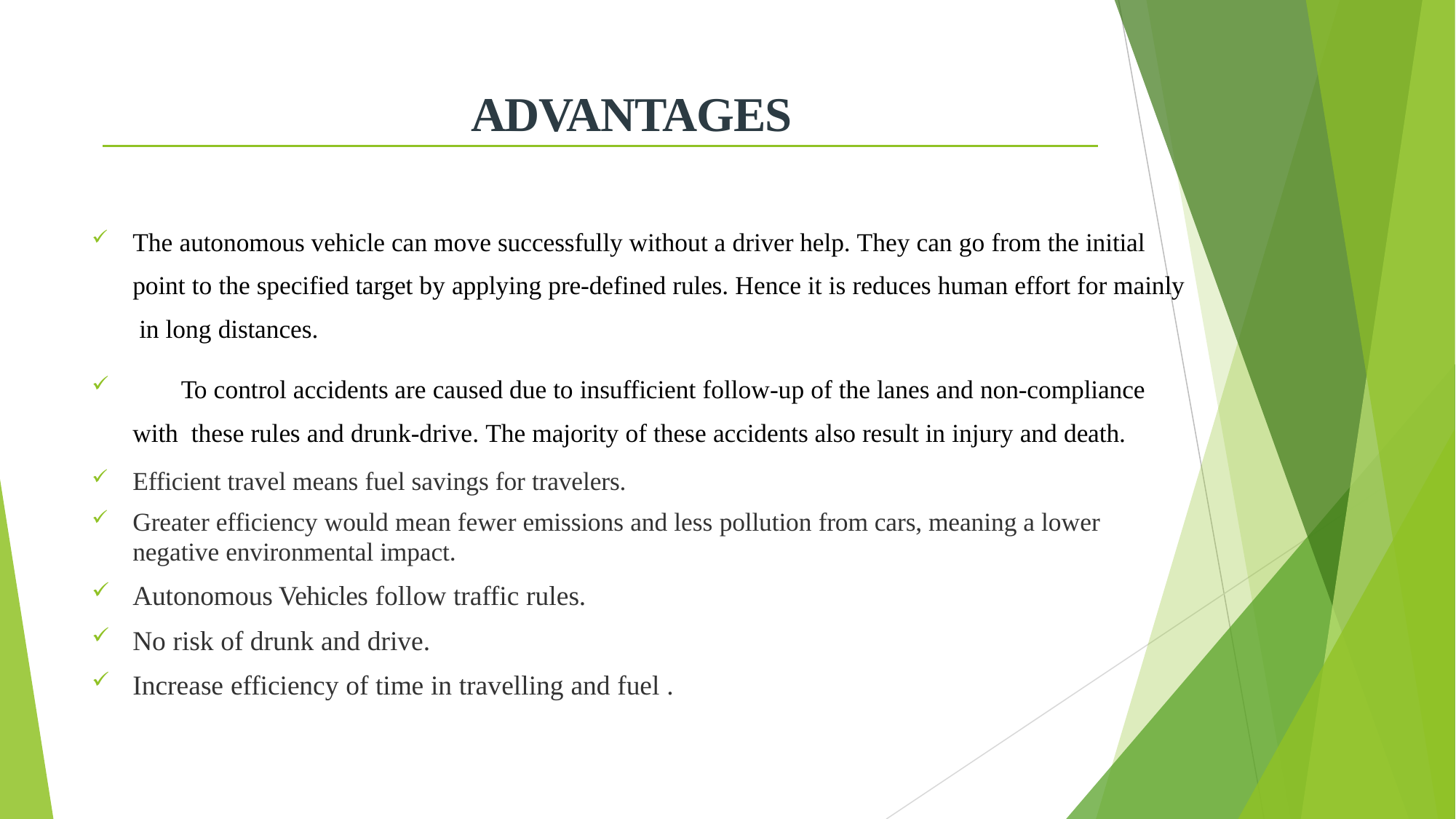

# ADVANTAGES

The autonomous vehicle can move successfully without a driver help. They can go from the initial  point to the specified target by applying pre-defined rules. Hence it is reduces human effort for mainly  in long distances.
	To control accidents are caused due to insufficient follow-up of the lanes and non-compliance with  these rules and drunk-drive. The majority of these accidents also result in injury and death.
Efficient travel means fuel savings for travelers.
Greater efficiency would mean fewer emissions and less pollution from cars, meaning a lower
negative environmental impact.
Autonomous Vehicles follow traffic rules.
No risk of drunk and drive.
Increase efficiency of time in travelling and fuel .